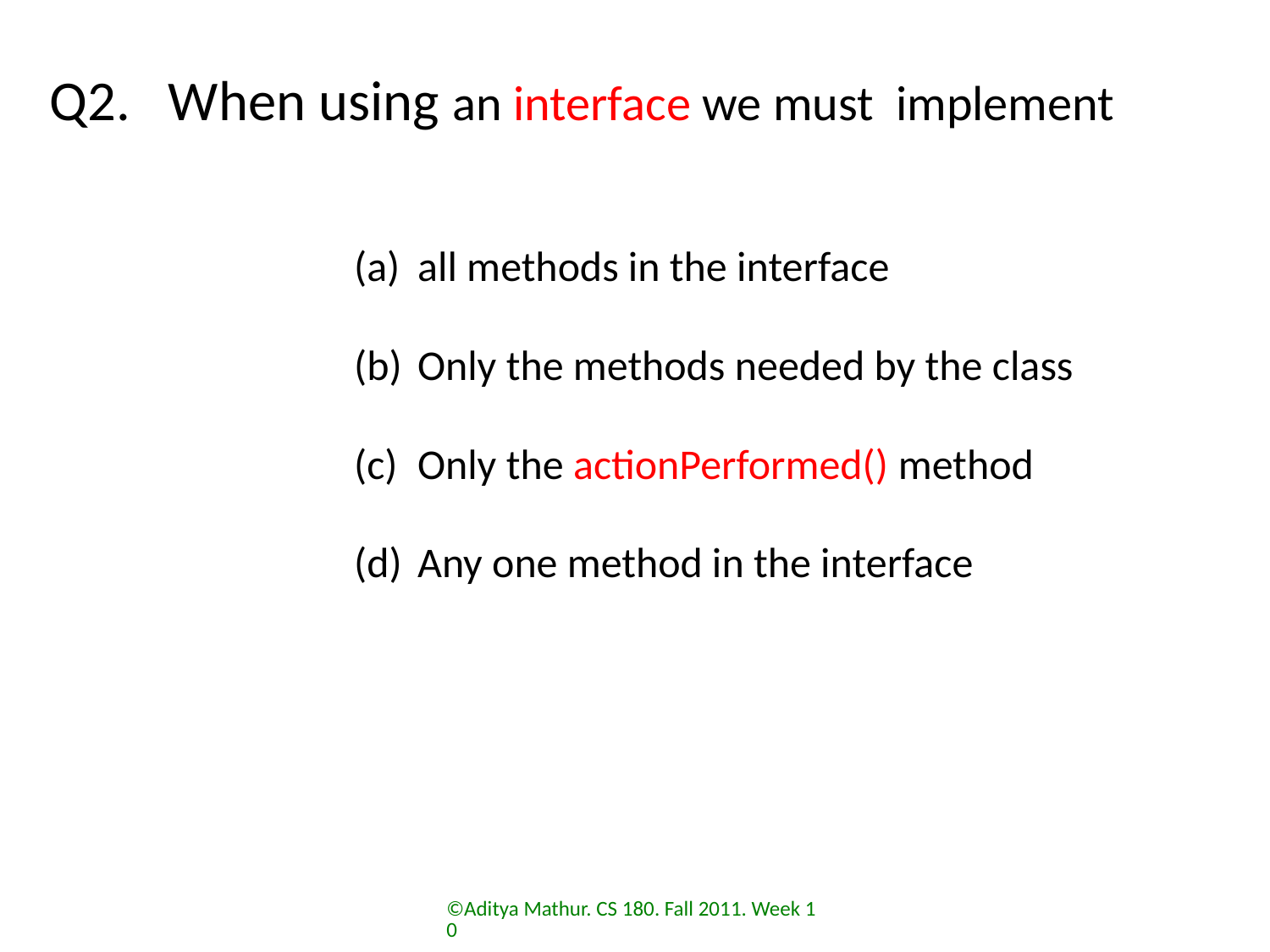

# Q2.   When using an interface we must  implement
all methods in the interface

Only the methods needed by the class

Only the actionPerformed() method

Any one method in the interface
©Aditya Mathur. CS 180. Fall 2011. Week 10